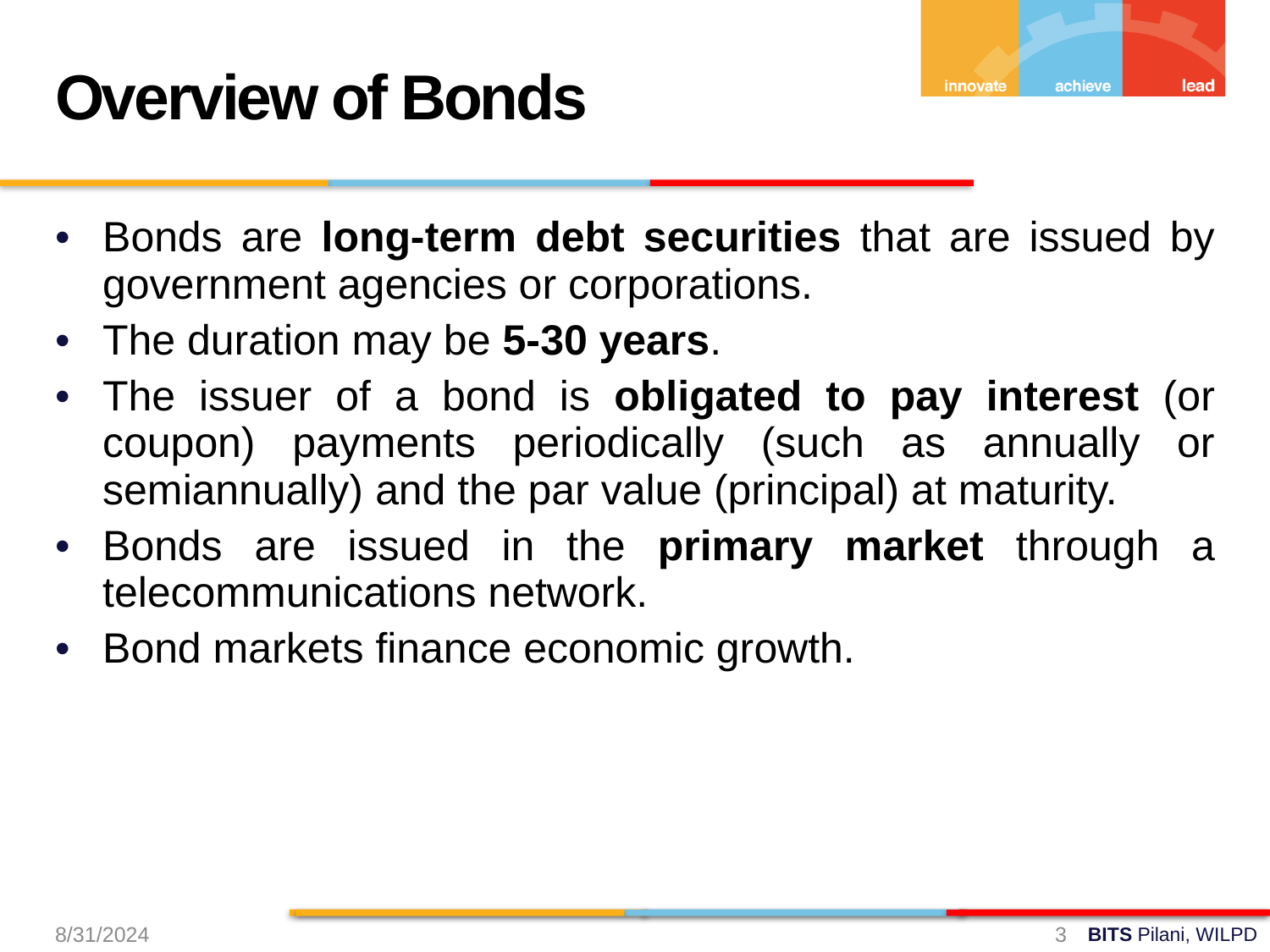

Overview of Bonds
Bonds are long-term debt securities that are issued by government agencies or corporations.
The duration may be 5-30 years.
The issuer of a bond is obligated to pay interest (or coupon) payments periodically (such as annually or semiannually) and the par value (principal) at maturity.
Bonds are issued in the primary market through a telecommunications network.
Bond markets finance economic growth.
8/31/2024
3